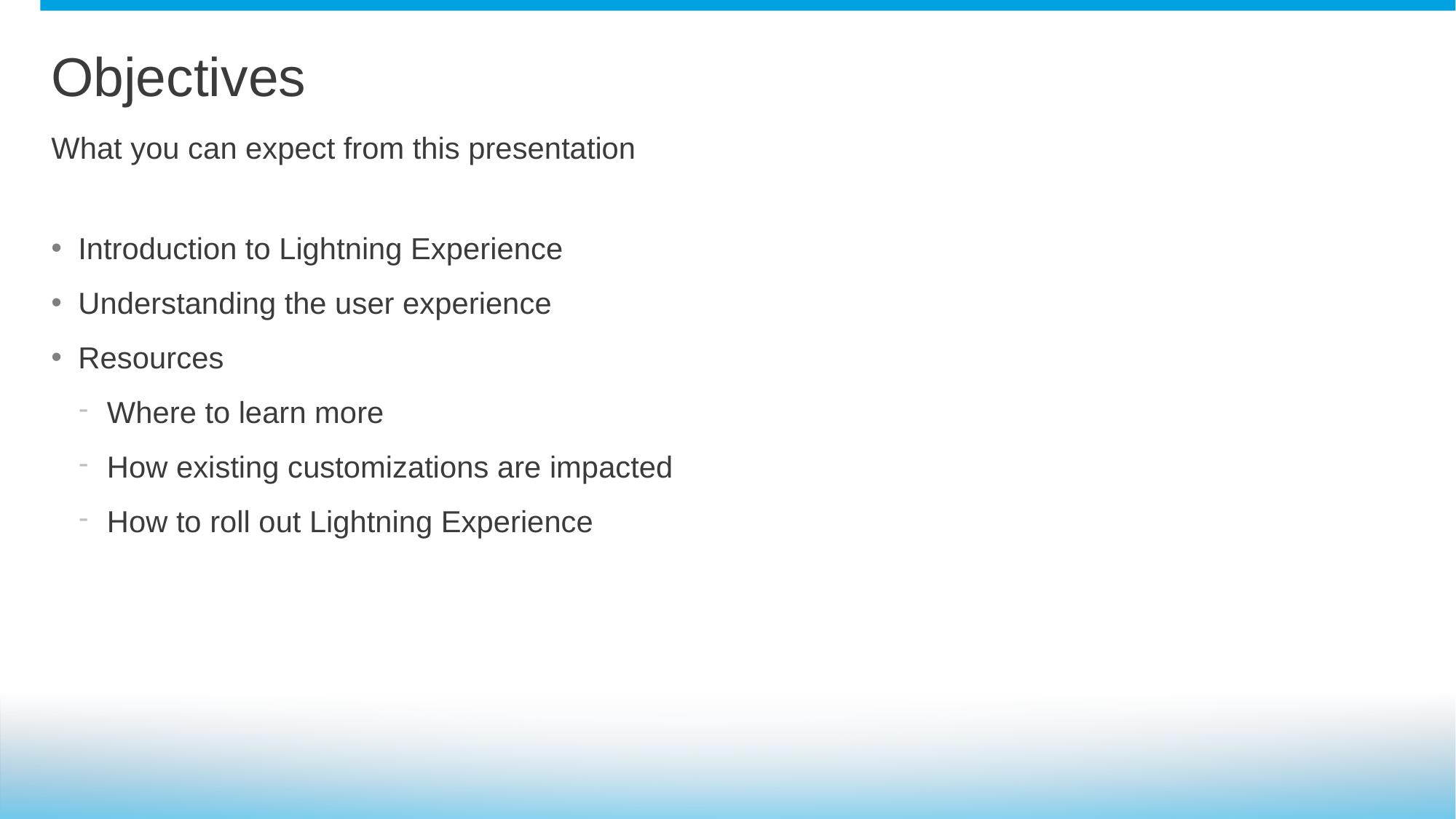

# Objectives
What you can expect from this presentation
Introduction to Lightning Experience
Understanding the user experience
Resources
Where to learn more
How existing customizations are impacted
How to roll out Lightning Experience